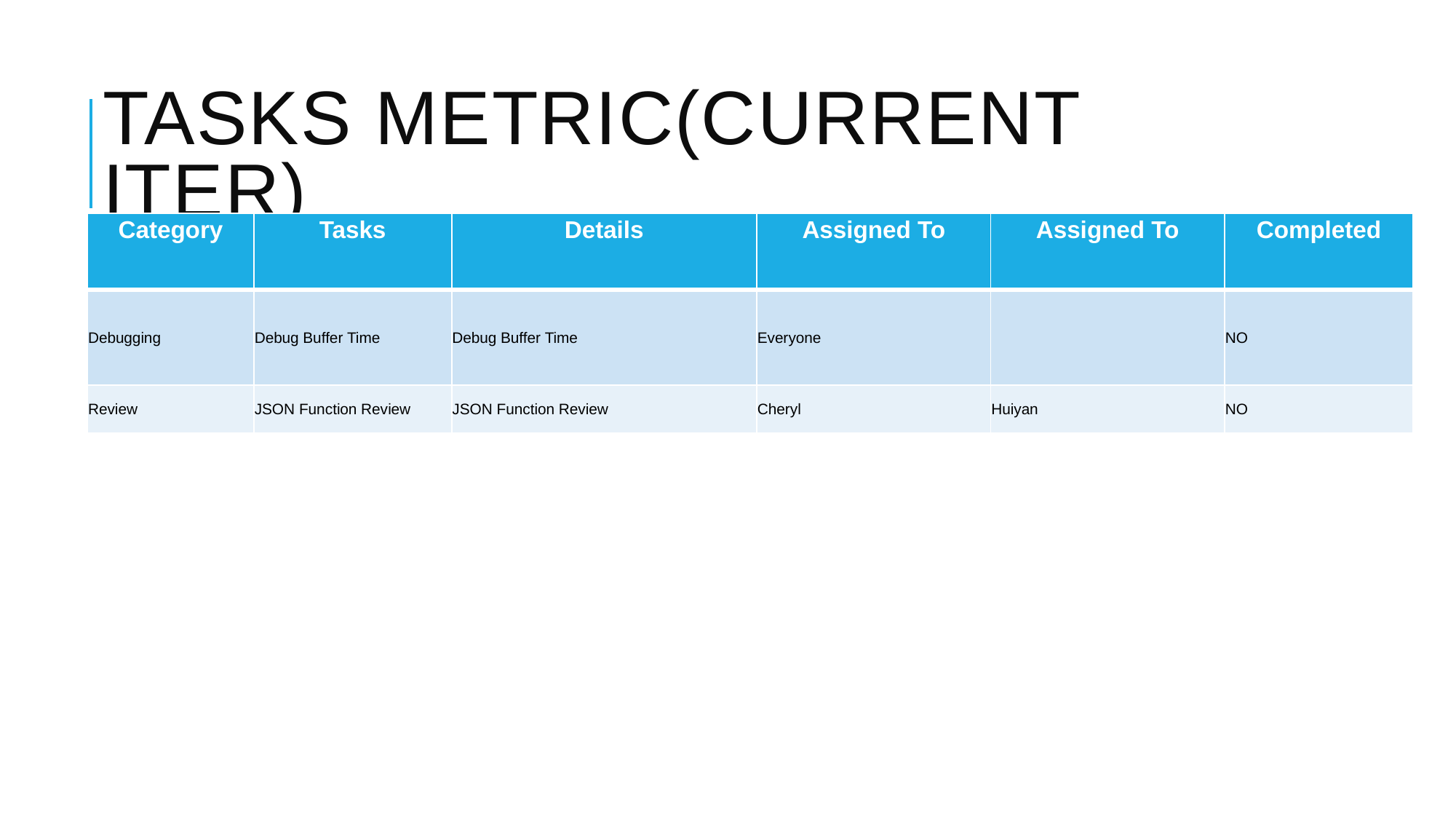

# Tasks Metric(Current iter)
| Category | Tasks | Details | Assigned To | Assigned To | Completed |
| --- | --- | --- | --- | --- | --- |
| Debugging | Debug Buffer Time | Debug Buffer Time | Everyone |  | NO |
| Review | JSON Function Review | JSON Function Review | Cheryl | Huiyan | NO |